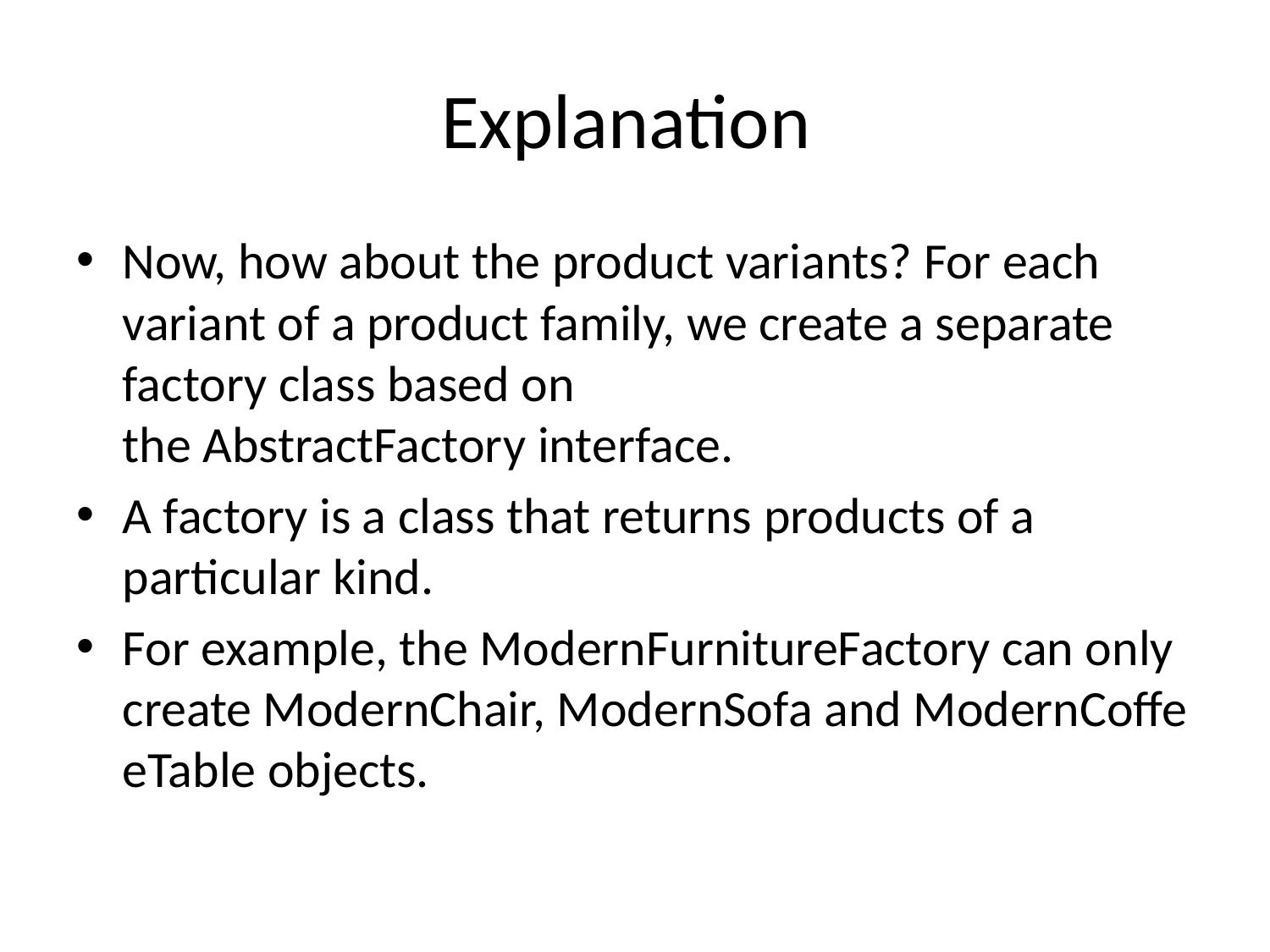

# Explanation
Now, how about the product variants? For each variant of a product family, we create a separate factory class based on the AbstractFactory interface.
A factory is a class that returns products of a particular kind.
For example, the ModernFurnitureFactory can only create ModernChair, ModernSofa and ModernCoffeeTable objects.